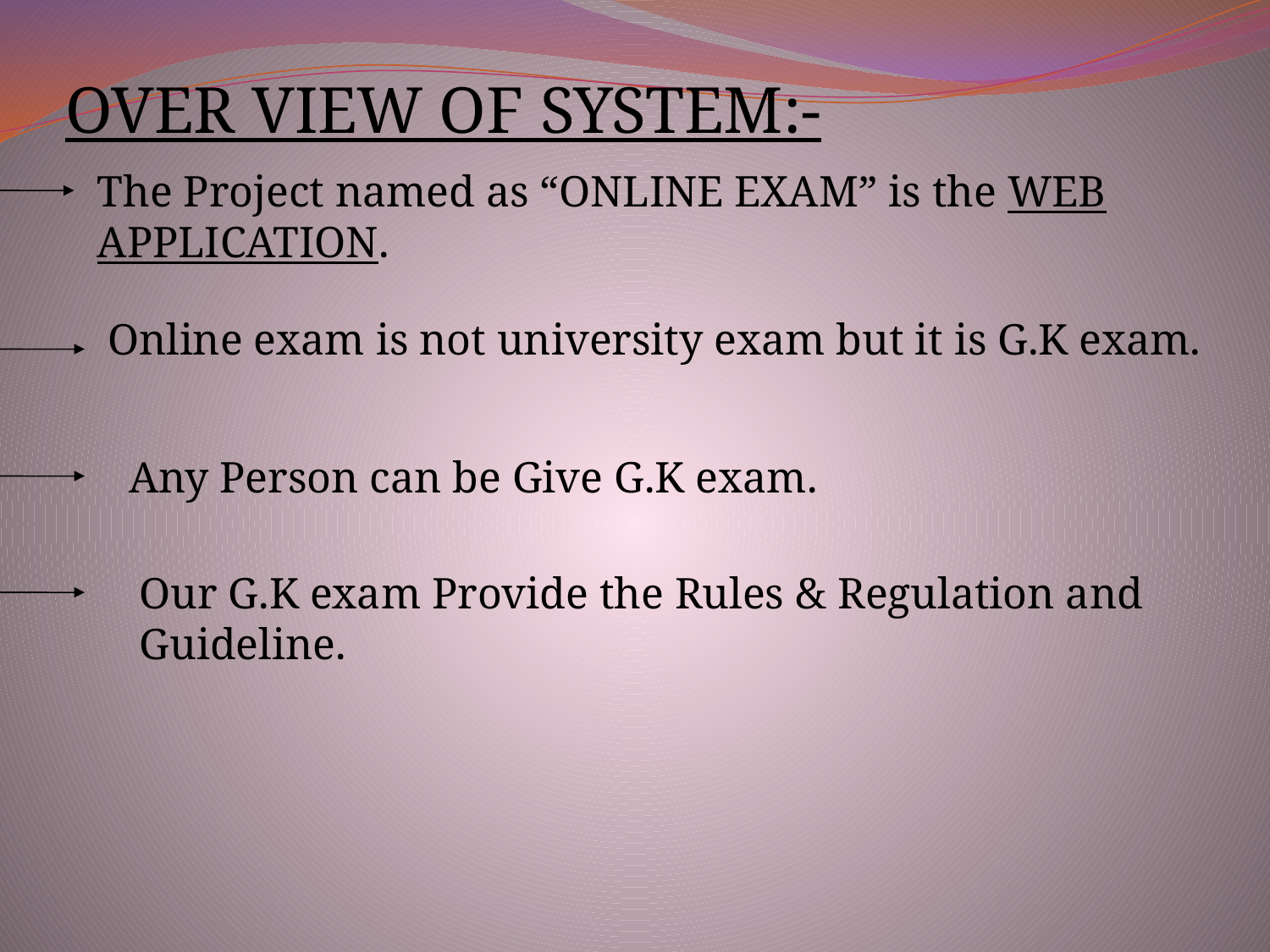

OVER VIEW OF SYSTEM:-
The Project named as “ONLINE EXAM” is the WEB APPLICATION.

Online exam is not university exam but it is G.K exam.

Any Person can be Give G.K exam.

Our G.K exam Provide the Rules & Regulation and Guideline.